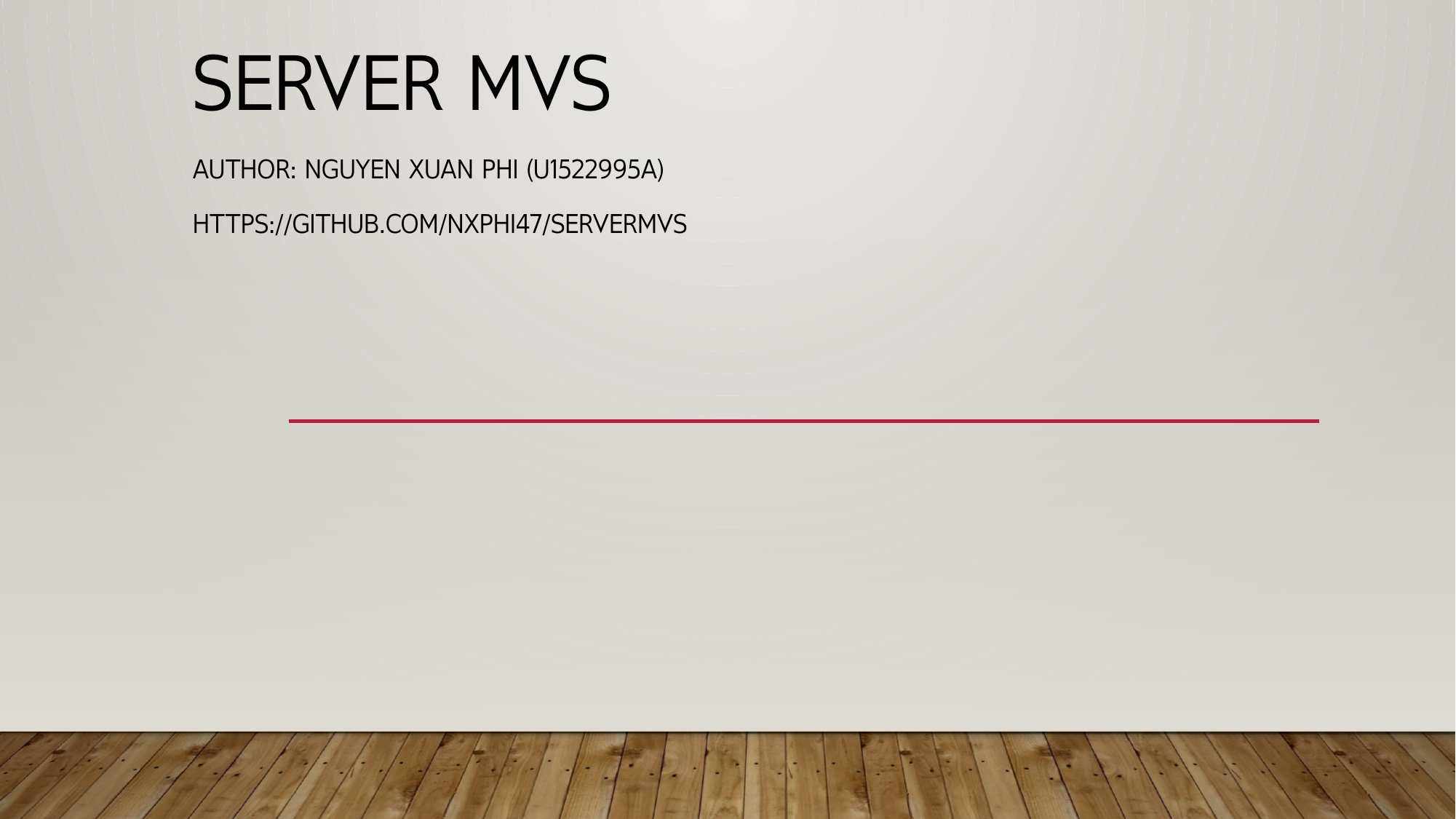

# Server MVS
Author: Nguyen Xuan Phi (U1522995A)
https://github.com/nxphi47/serverMVS